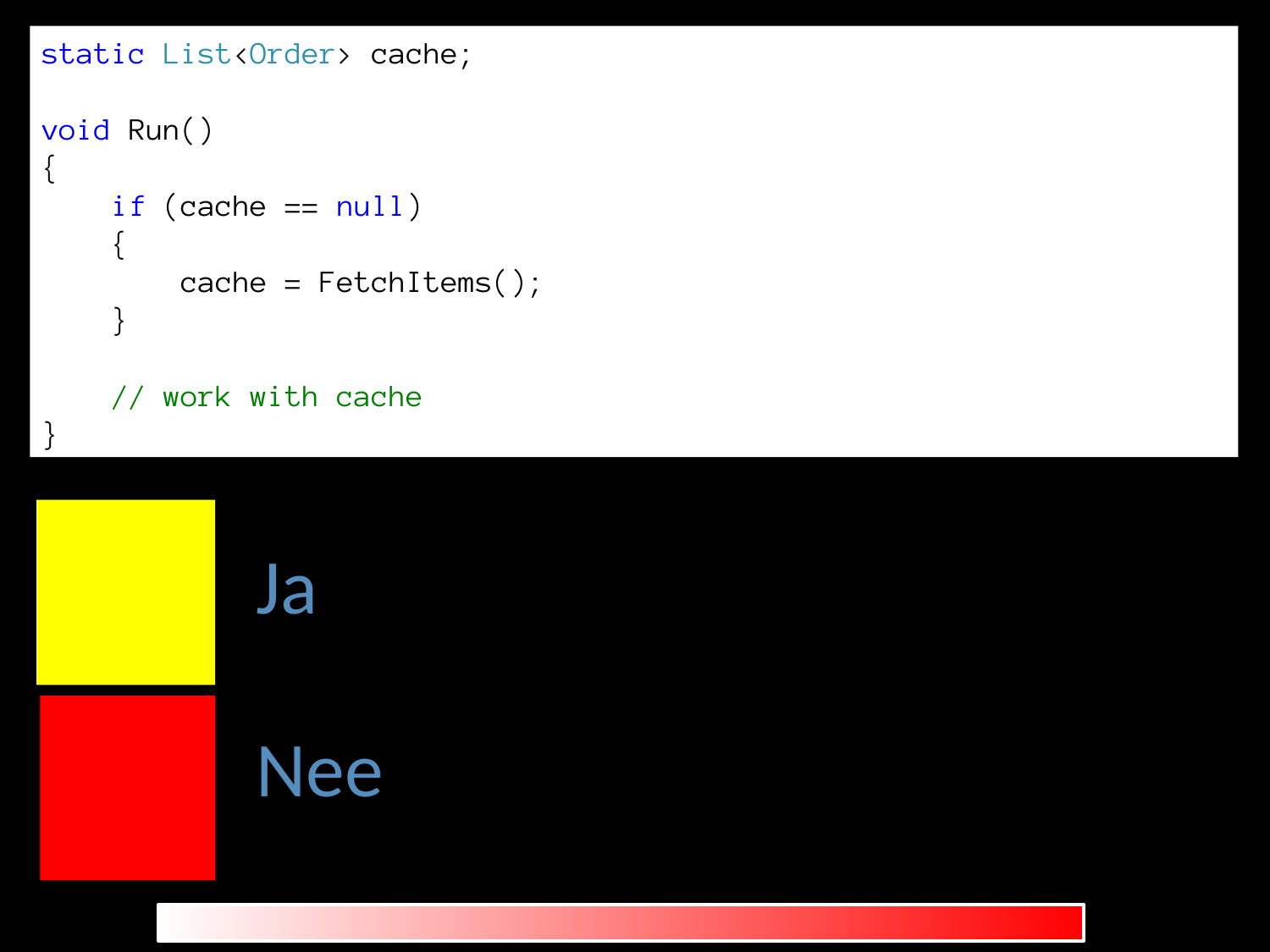

static List<Order> cache;

void Run()
{
    if (cache == null)
    {
        cache = FetchItems();
    }

    // work with cache
}
1
Ja

Nee